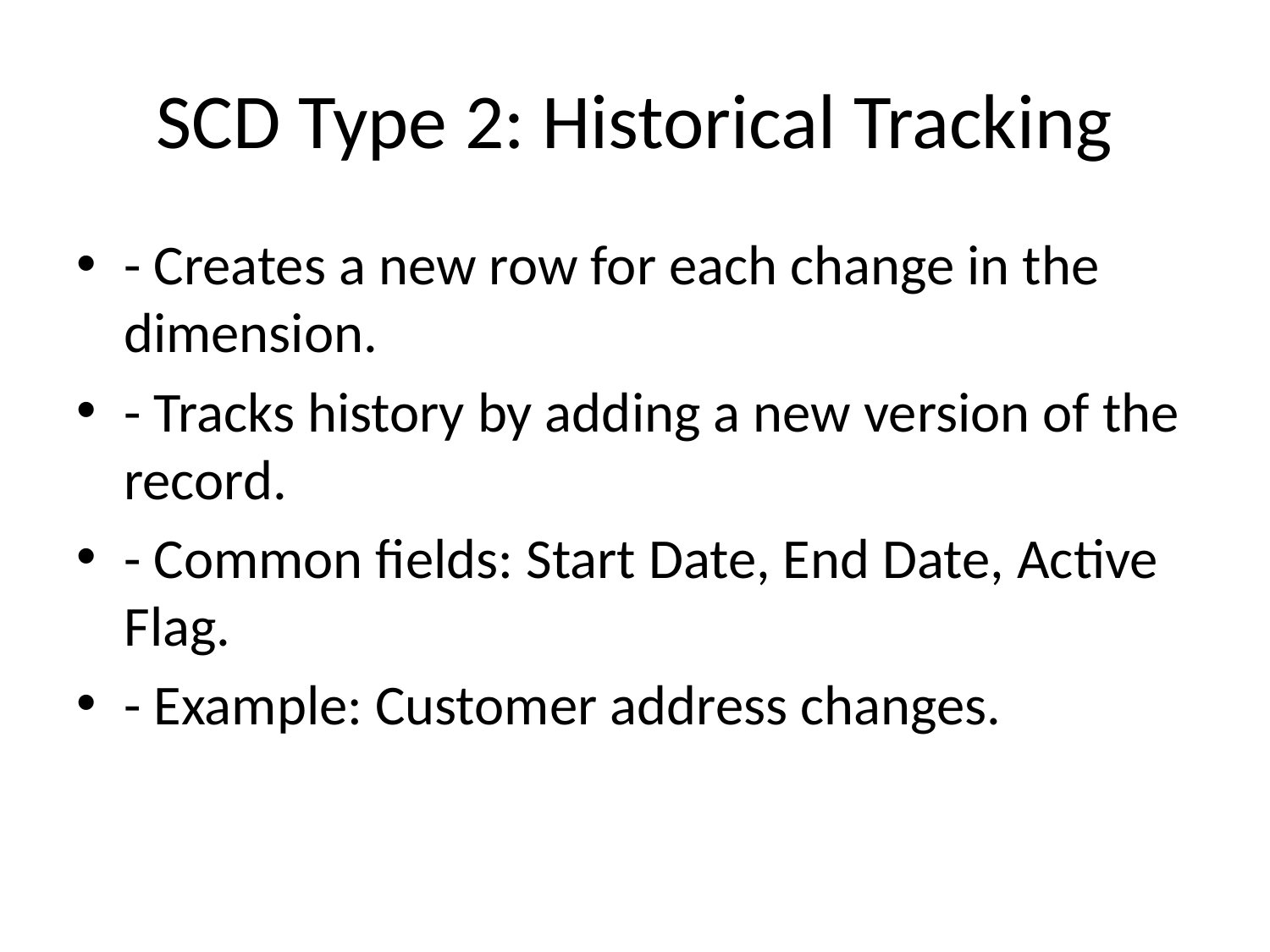

# SCD Type 2: Historical Tracking
- Creates a new row for each change in the dimension.
- Tracks history by adding a new version of the record.
- Common fields: Start Date, End Date, Active Flag.
- Example: Customer address changes.